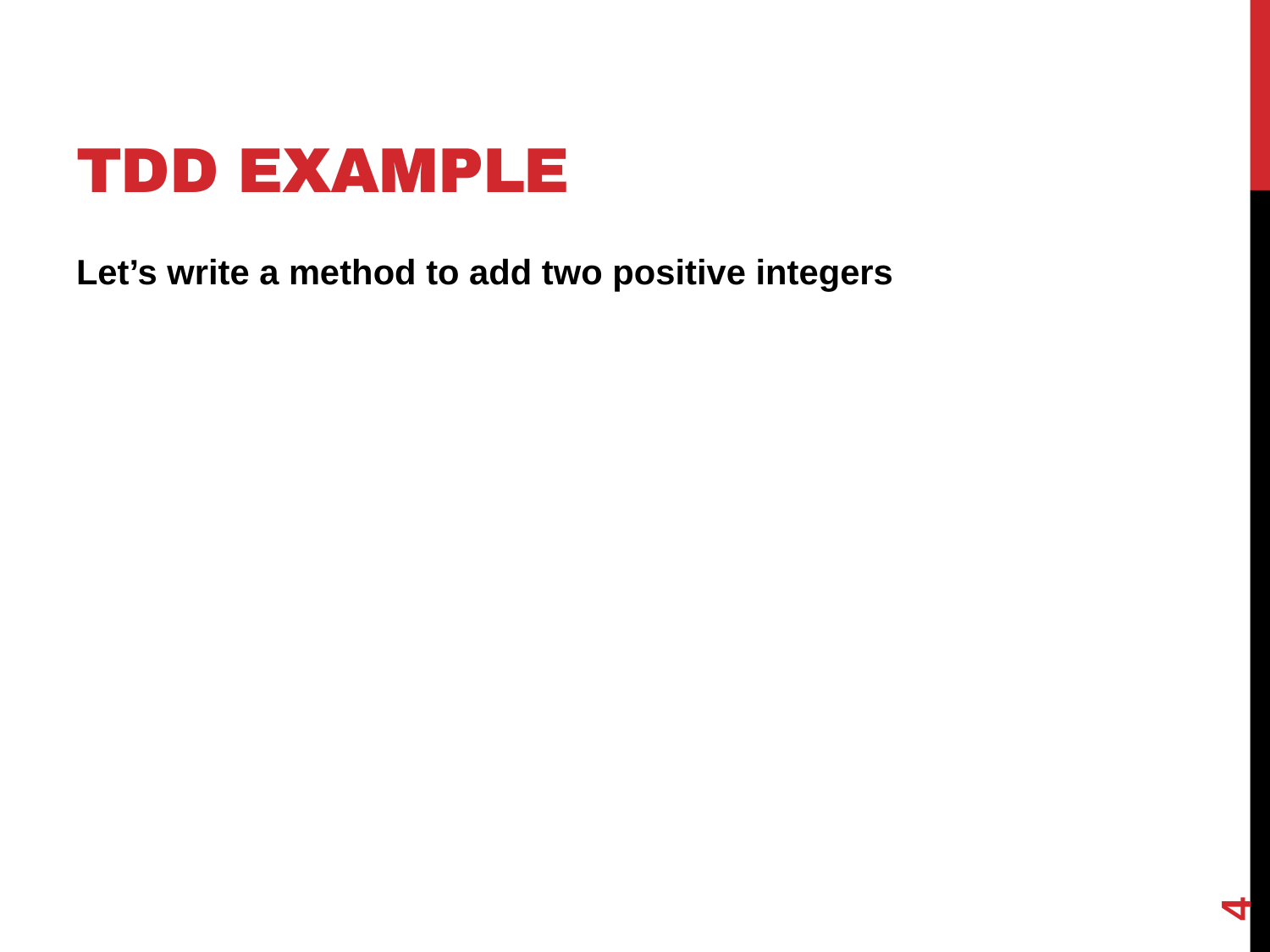

# TDD Example
Let’s write a method to add two positive integers
4